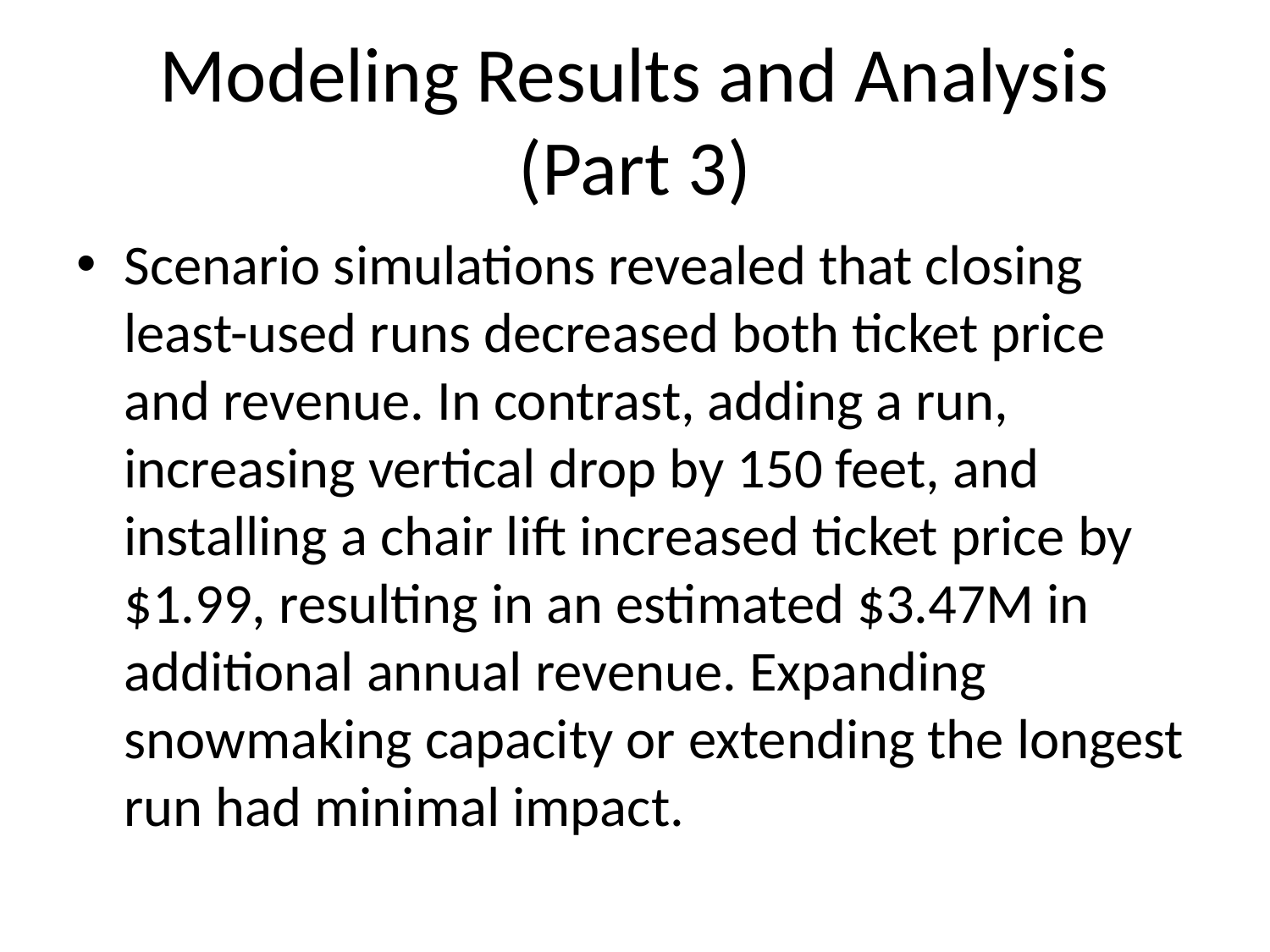

# Modeling Results and Analysis (Part 3)
Scenario simulations revealed that closing least-used runs decreased both ticket price and revenue. In contrast, adding a run, increasing vertical drop by 150 feet, and installing a chair lift increased ticket price by $1.99, resulting in an estimated $3.47M in additional annual revenue. Expanding snowmaking capacity or extending the longest run had minimal impact.